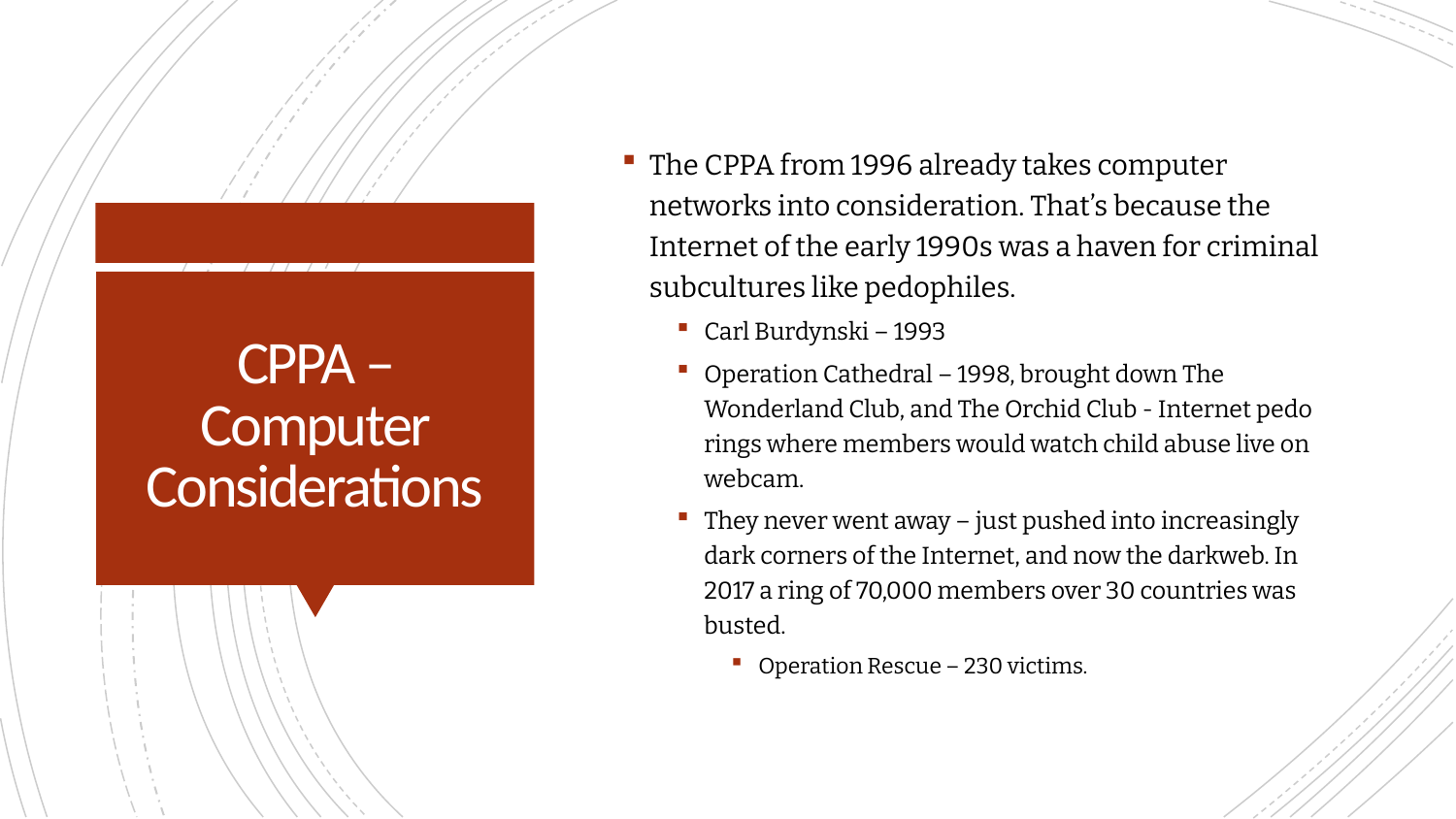

The CPPA from 1996 already takes computer networks into consideration. That’s because the Internet of the early 1990s was a haven for criminal subcultures like pedophiles.
Carl Burdynski – 1993
Operation Cathedral – 1998, brought down The Wonderland Club, and The Orchid Club - Internet pedo rings where members would watch child abuse live on webcam.
They never went away – just pushed into increasingly dark corners of the Internet, and now the darkweb. In 2017 a ring of 70,000 members over 30 countries was busted.
Operation Rescue – 230 victims.
# CPPA – Computer Considerations